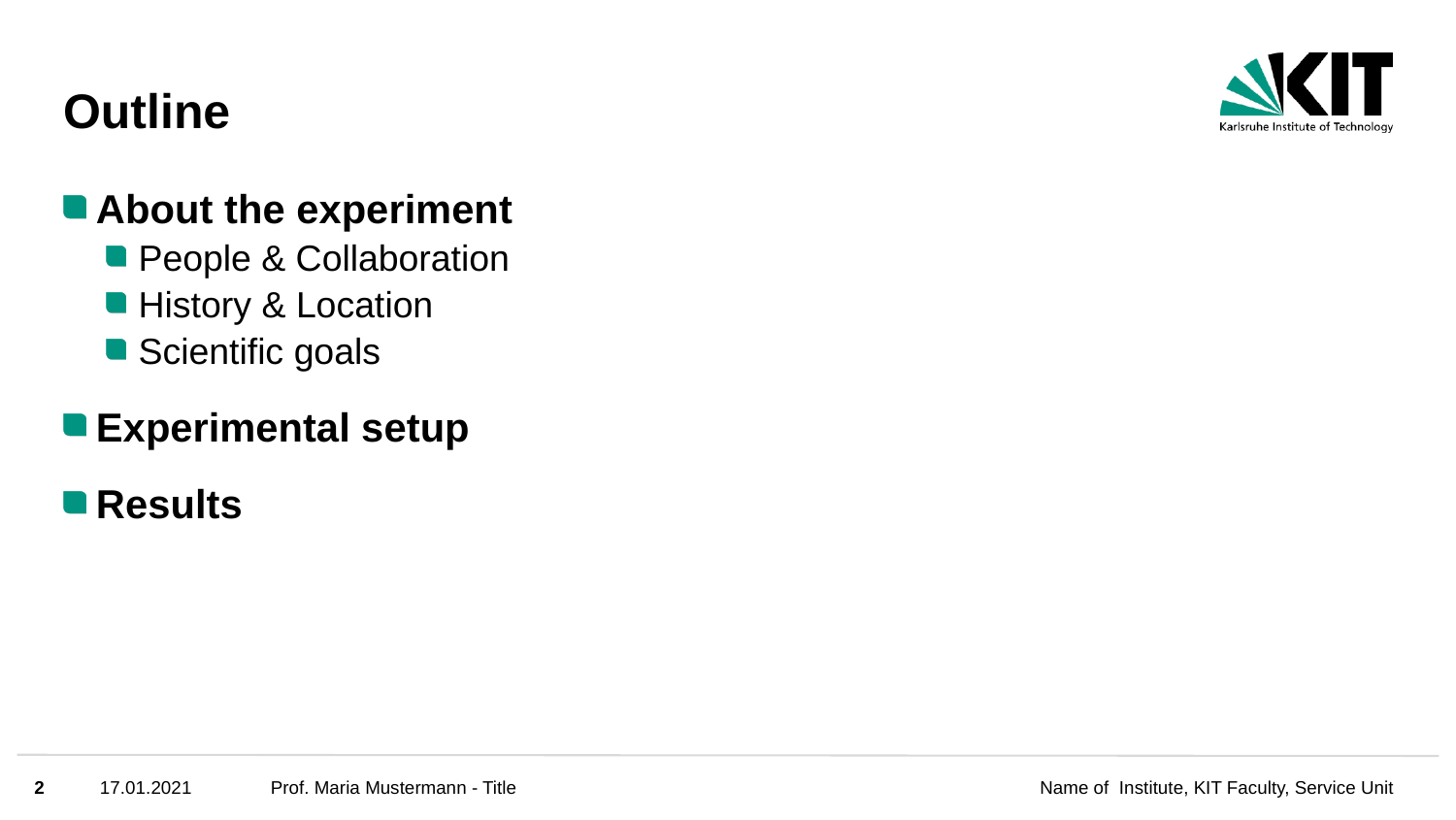

# Outline
About the experiment
People & Collaboration
History & Location
Scientific goals

Experimental setup

Results

2
17.01.2021